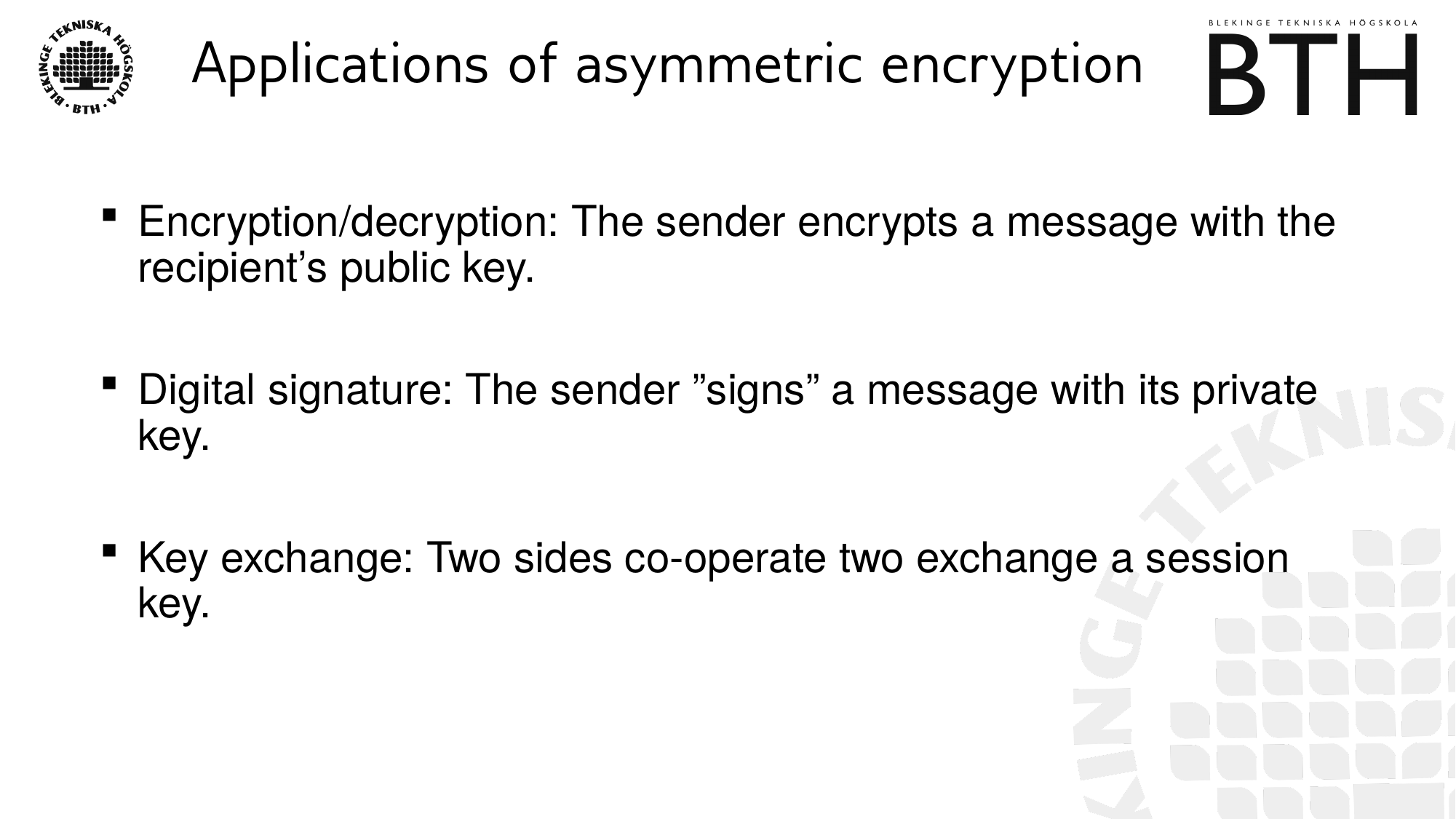

# Applications of asymmetric encryption
Encryption/decryption: The sender encrypts a message with the recipient’s public key.

Digital signature: The sender ”signs” a message with its private key.

Key exchange: Two sides co-operate two exchange a session key.